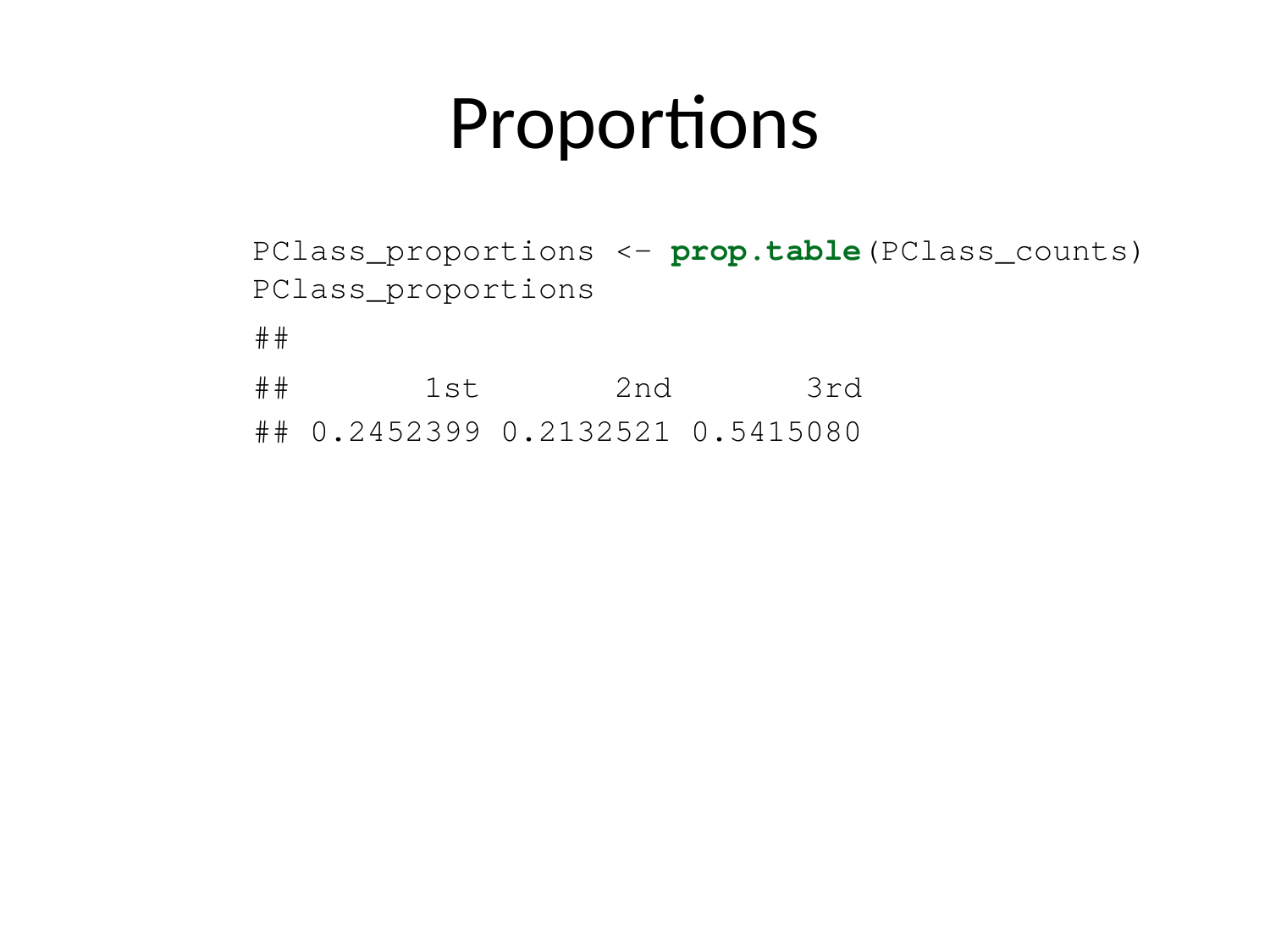

# Proportions
PClass_proportions <- prop.table(PClass_counts)
PClass_proportions
##
##       1st       2nd       3rd
## 0.2452399 0.2132521 0.5415080